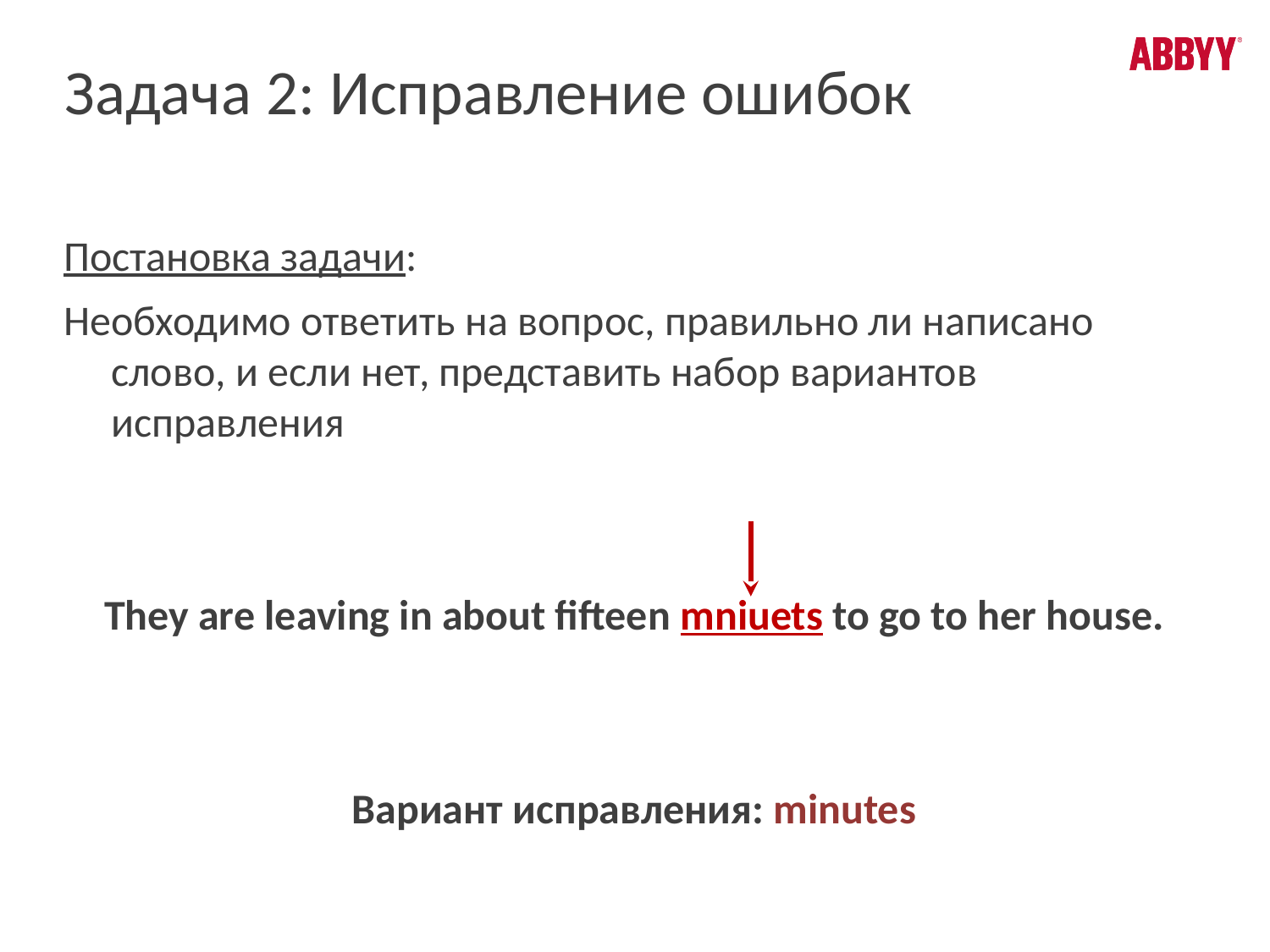

# Задача 2: Исправление ошибок
Постановка задачи:
Необходимо ответить на вопрос, правильно ли написано слово, и если нет, представить набор вариантов исправления

They are leaving in about fifteen mniuets to go to her house.

Вариант исправления: minutes